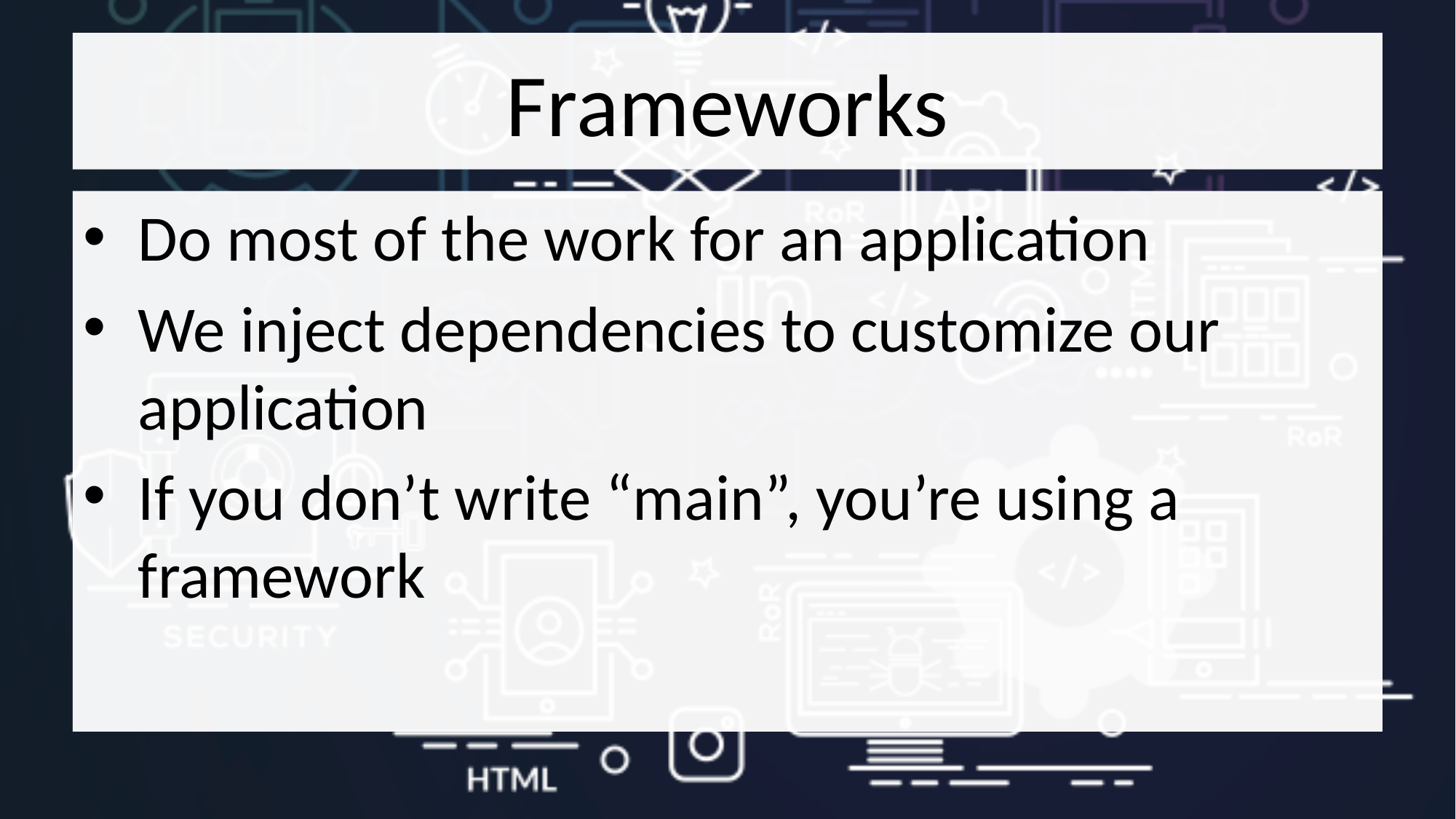

# Frameworks
Do most of the work for an application
We inject dependencies to customize our application
If you don’t write “main”, you’re using a framework